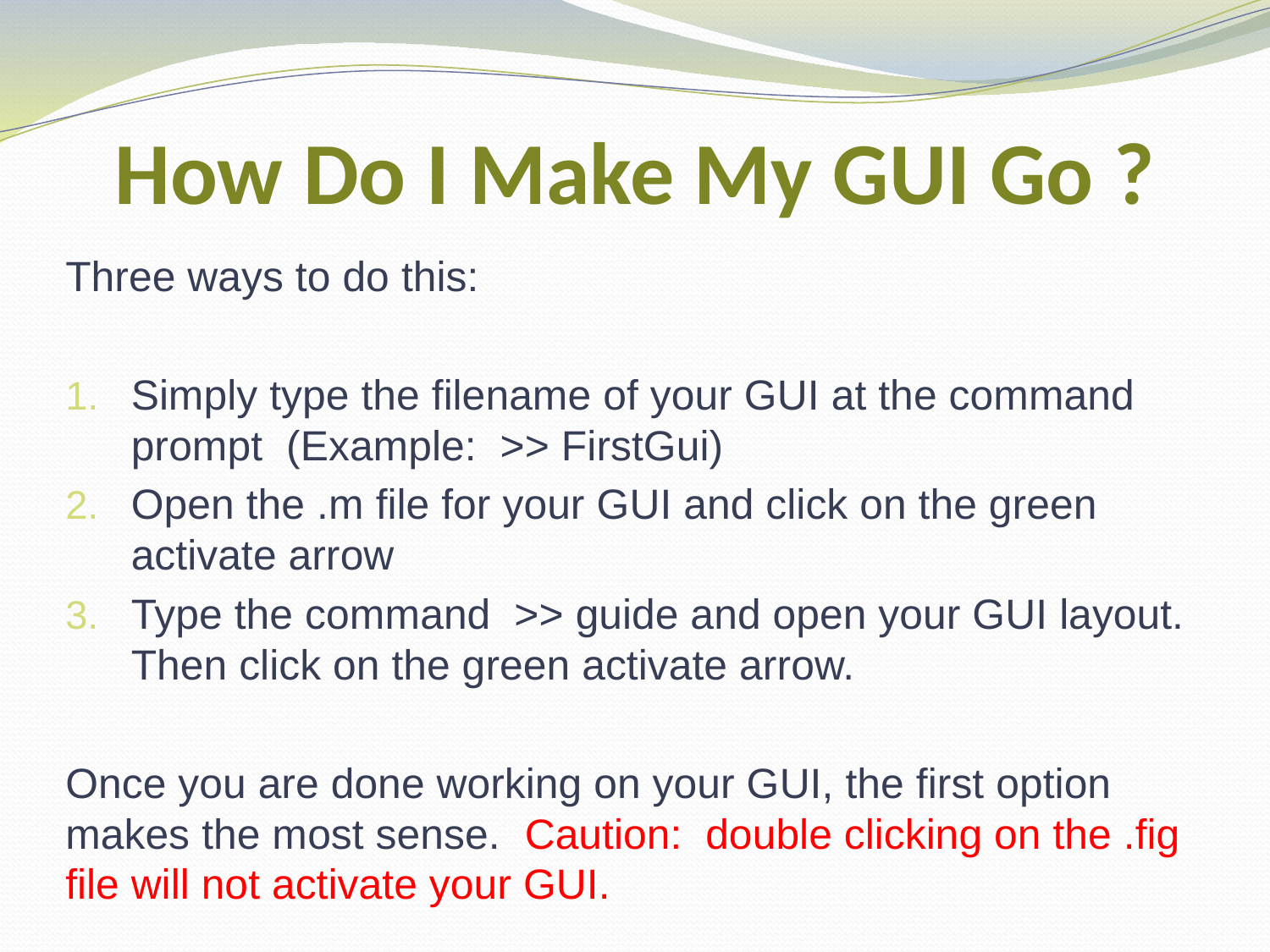

# How Do I Make My GUI Go ?
Three ways to do this:

Simply type the filename of your GUI at the command prompt  (Example:  >> FirstGui)
Open the .m file for your GUI and click on the green activate arrow
Type the command  >> guide and open your GUI layout.  Then click on the green activate arrow.

Once you are done working on your GUI, the first option makes the most sense.  Caution:  double clicking on the .fig file will not activate your GUI.